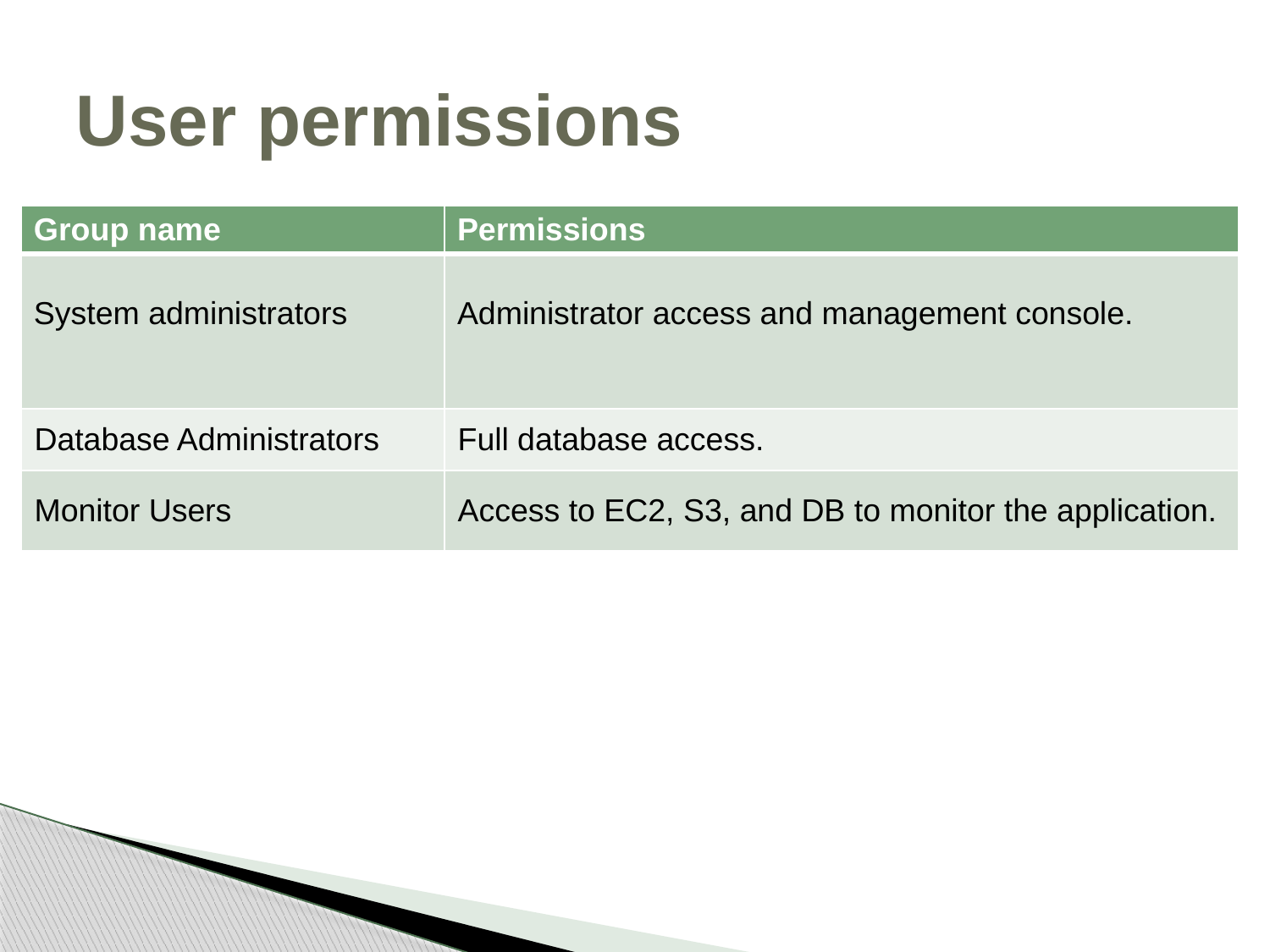

# User permissions
| Group name | Permissions |
| --- | --- |
| System administrators | Administrator access and management console. |
| Database Administrators | Full database access. |
| Monitor Users | Access to EC2, S3, and DB to monitor the application. |